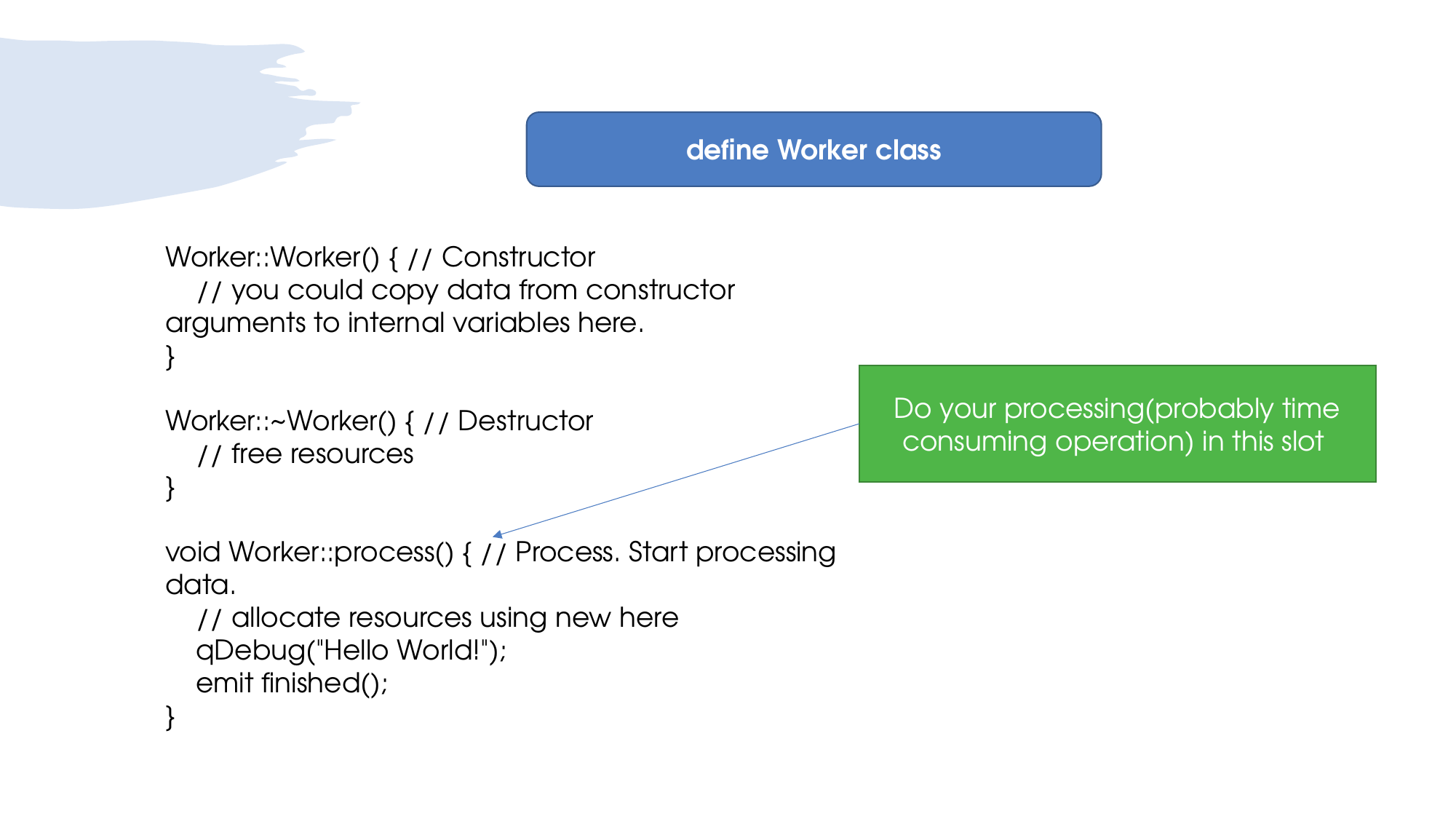

define Worker class

Worker::Worker() { // Constructor
    // you could copy data from constructor arguments to internal variables here.
}

Worker::~Worker() { // Destructor
    // free resources
}

void Worker::process() { // Process. Start processing data.
    // allocate resources using new here
    qDebug("Hello World!");
    emit finished();
}
Do your processing(probably time consuming operation) in this slot